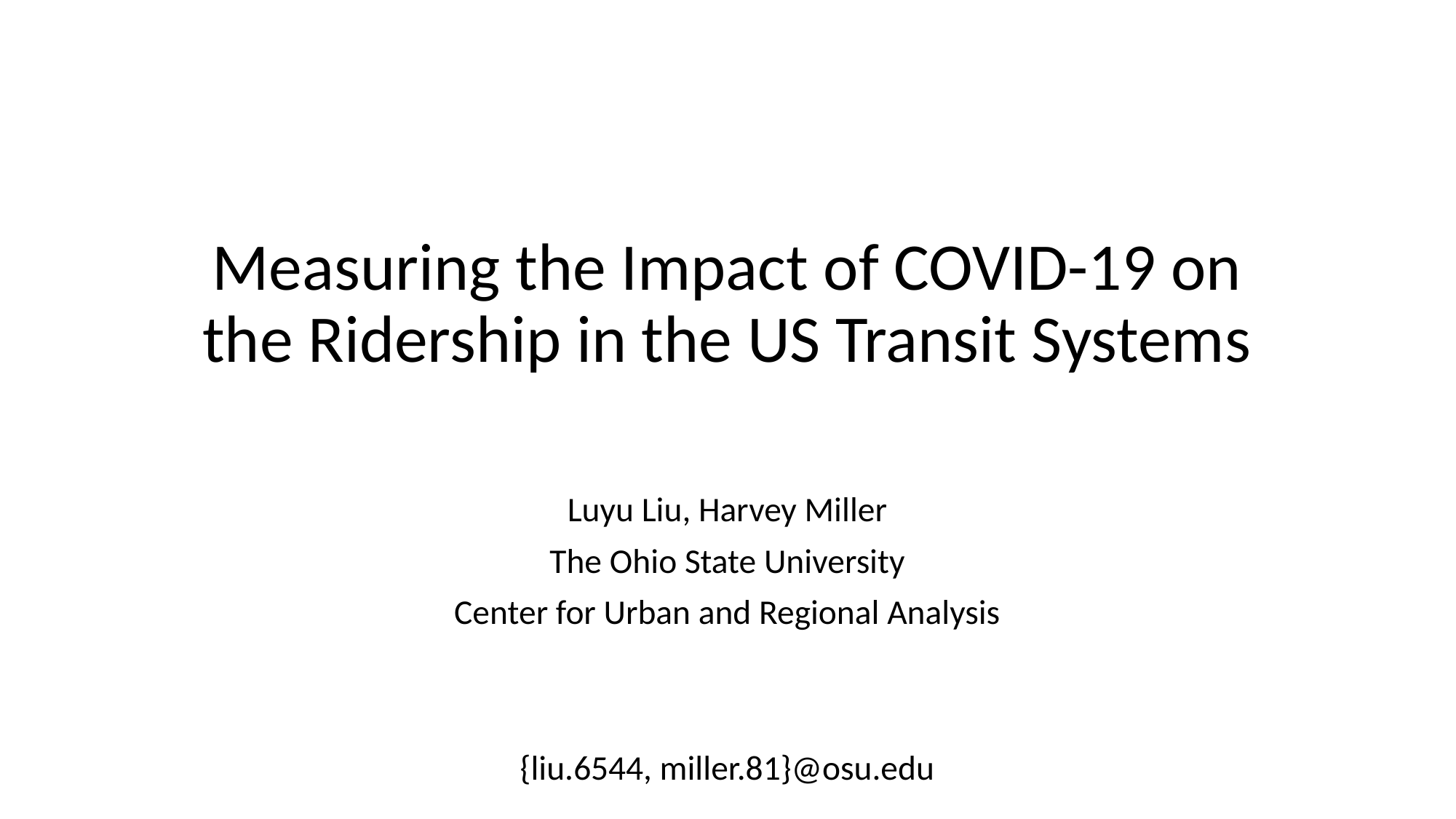

# Measuring the Impact of COVID-19 on the Ridership in the US Transit Systems

Luyu Liu, Harvey Miller
The Ohio State University
Center for Urban and Regional Analysis

{liu.6544, miller.81}@osu.edu